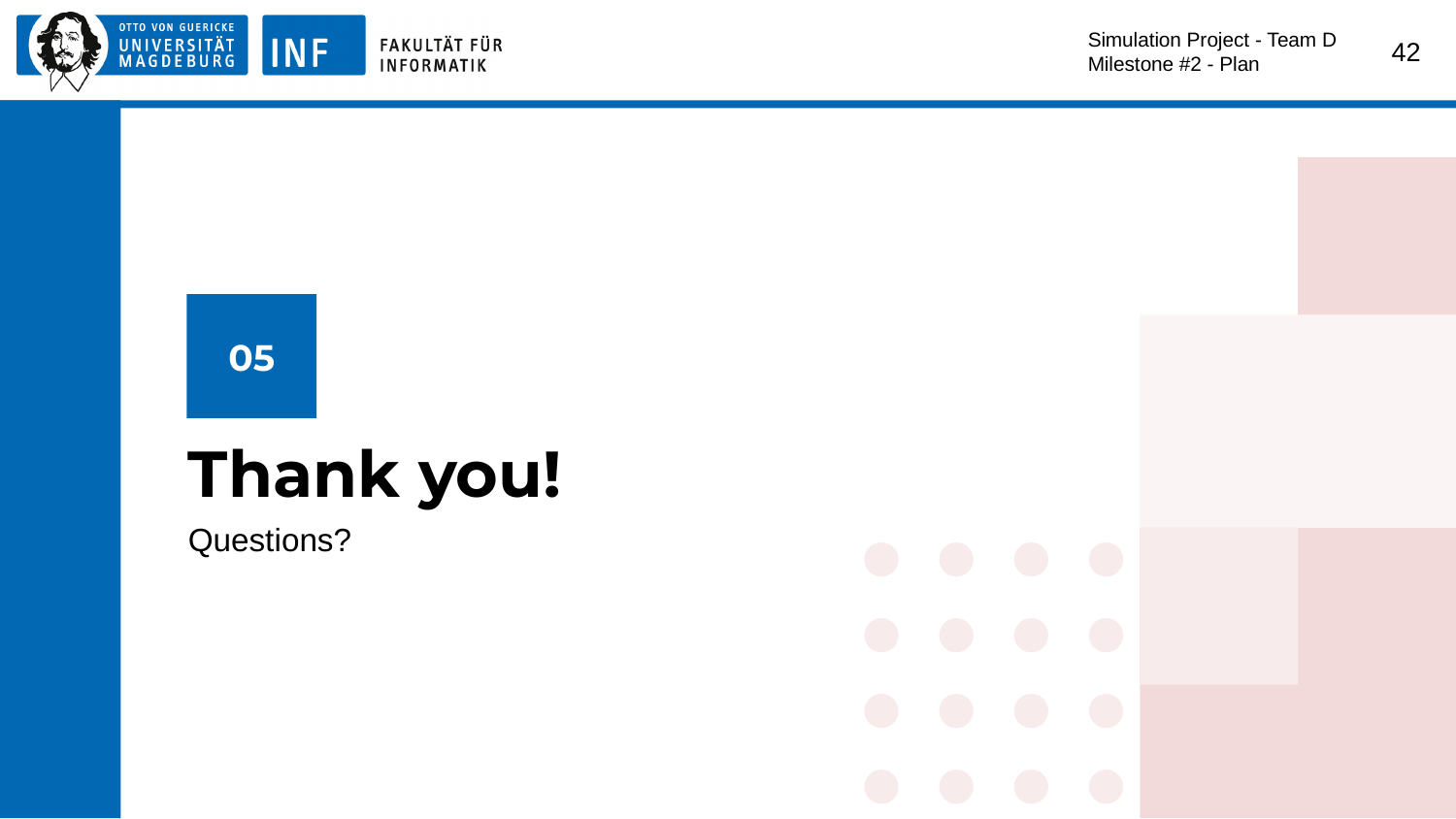

Simulation Project - Team D
Milestone #2 - Plan
42
05
# Thank you!
Questions?